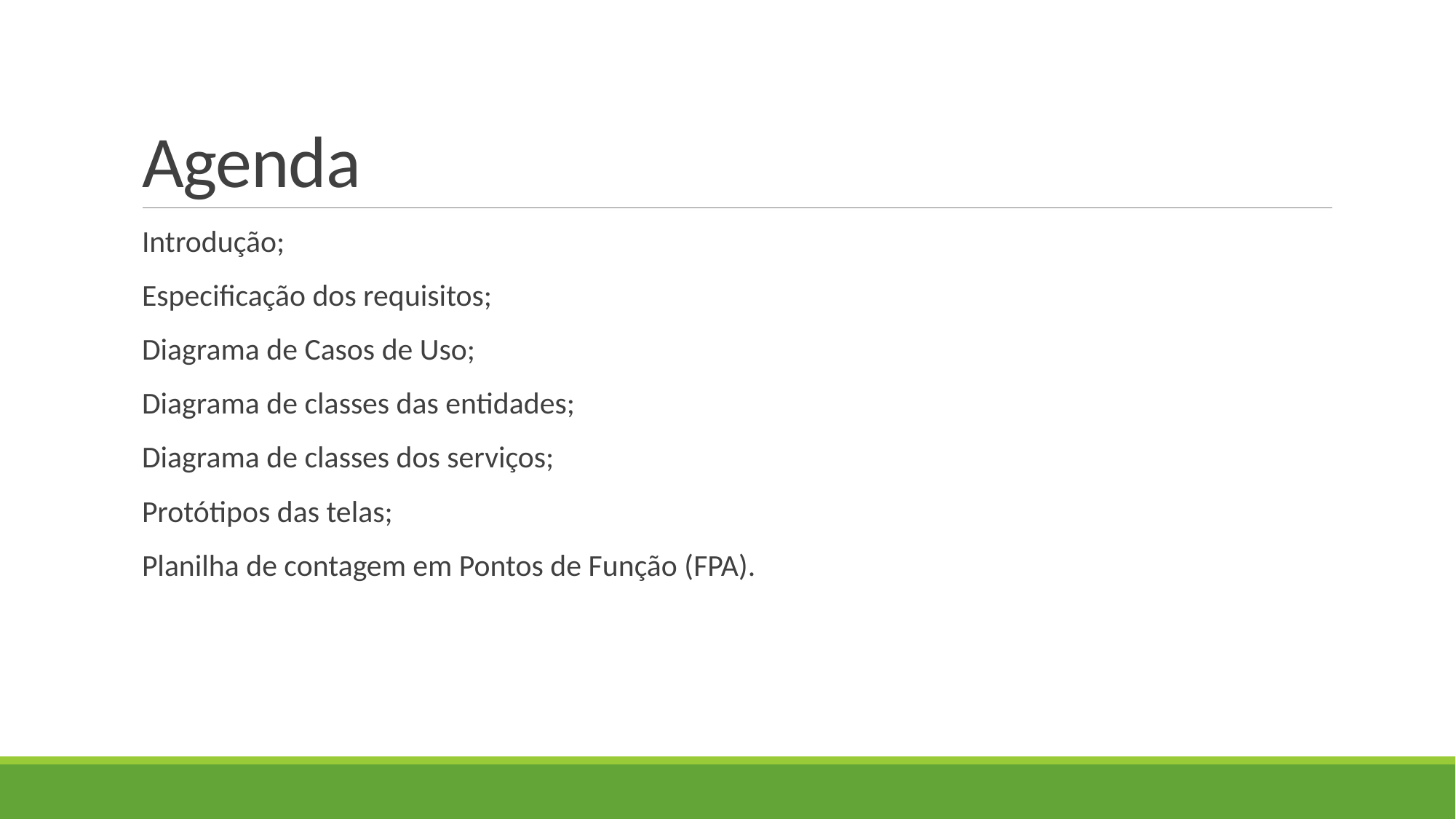

# Agenda
Introdução;
Especificação dos requisitos;
Diagrama de Casos de Uso;
Diagrama de classes das entidades;
Diagrama de classes dos serviços;
Protótipos das telas;
Planilha de contagem em Pontos de Função (FPA).